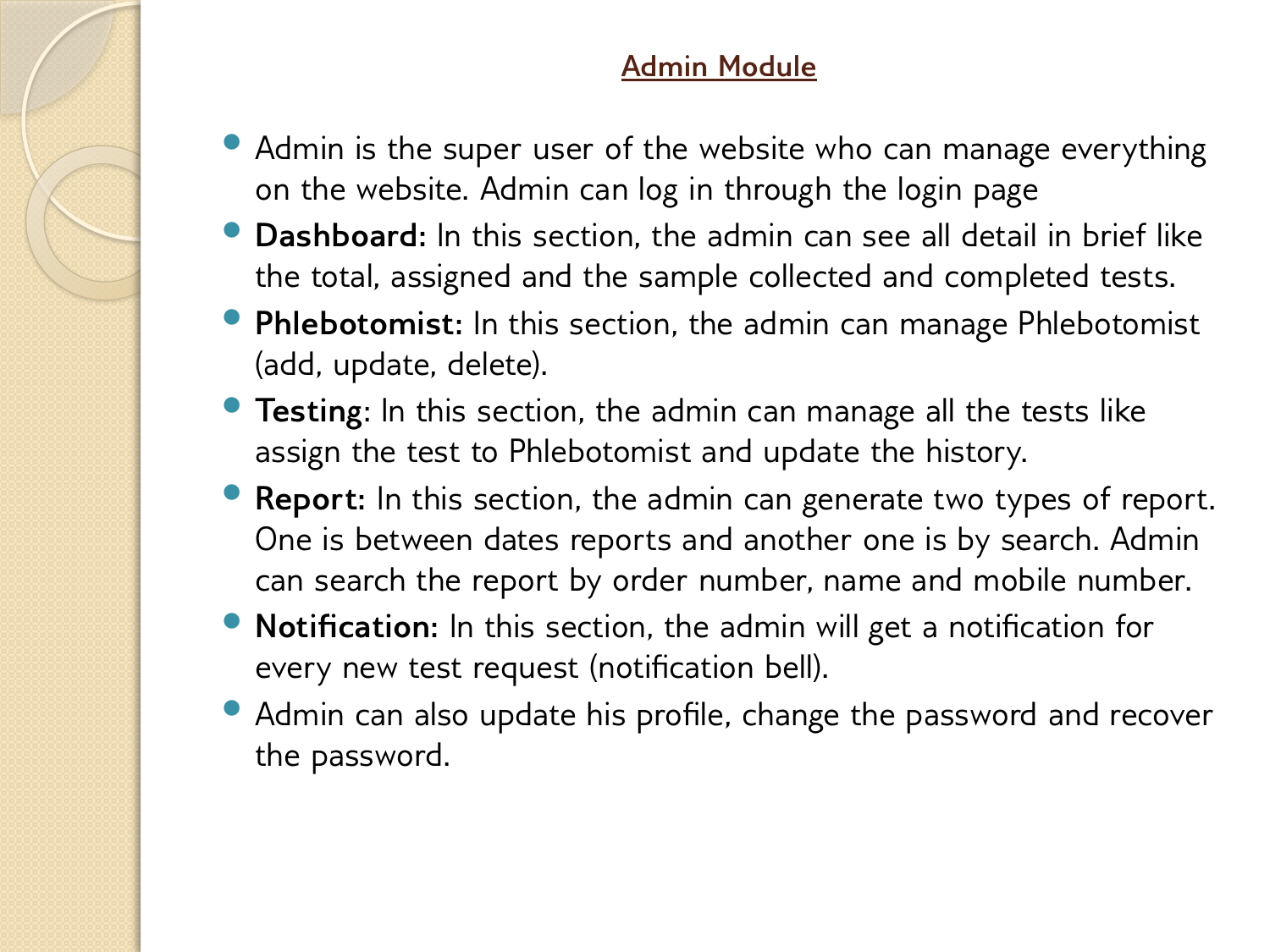

# Admin Module
Admin is the super user of the website who can manage everything on the website. Admin can log in through the login page
Dashboard: In this section, the admin can see all detail in brief like the total, assigned and the sample collected and completed tests.
Phlebotomist: In this section, the admin can manage Phlebotomist (add, update, delete).
Testing: In this section, the admin can manage all the tests like assign the test to Phlebotomist and update the history.
Report: In this section, the admin can generate two types of report. One is between dates reports and another one is by search. Admin can search the report by order number, name and mobile number.
Notification: In this section, the admin will get a notification for every new test request (notification bell).
Admin can also update his profile, change the password and recover the password.